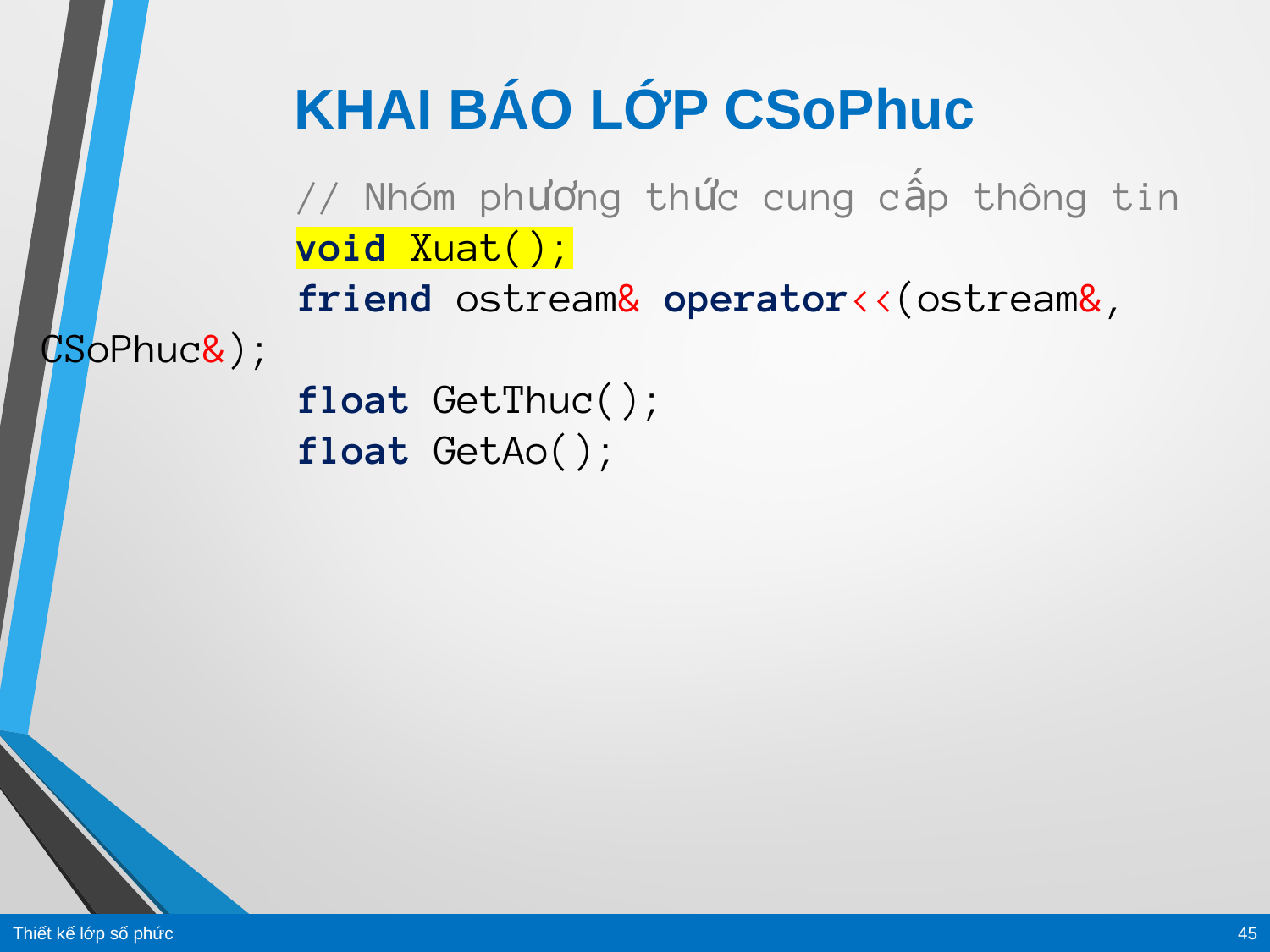

KHAI BÁO LỚP CSoPhuc
	  	// Nhóm phương thức cung cấp thông tin
	  	void Xuat();
		friend ostream& operator<<(ostream&, CSoPhuc&);
		float GetThuc();
		float GetAo();
Thiết kế lớp số phức
45